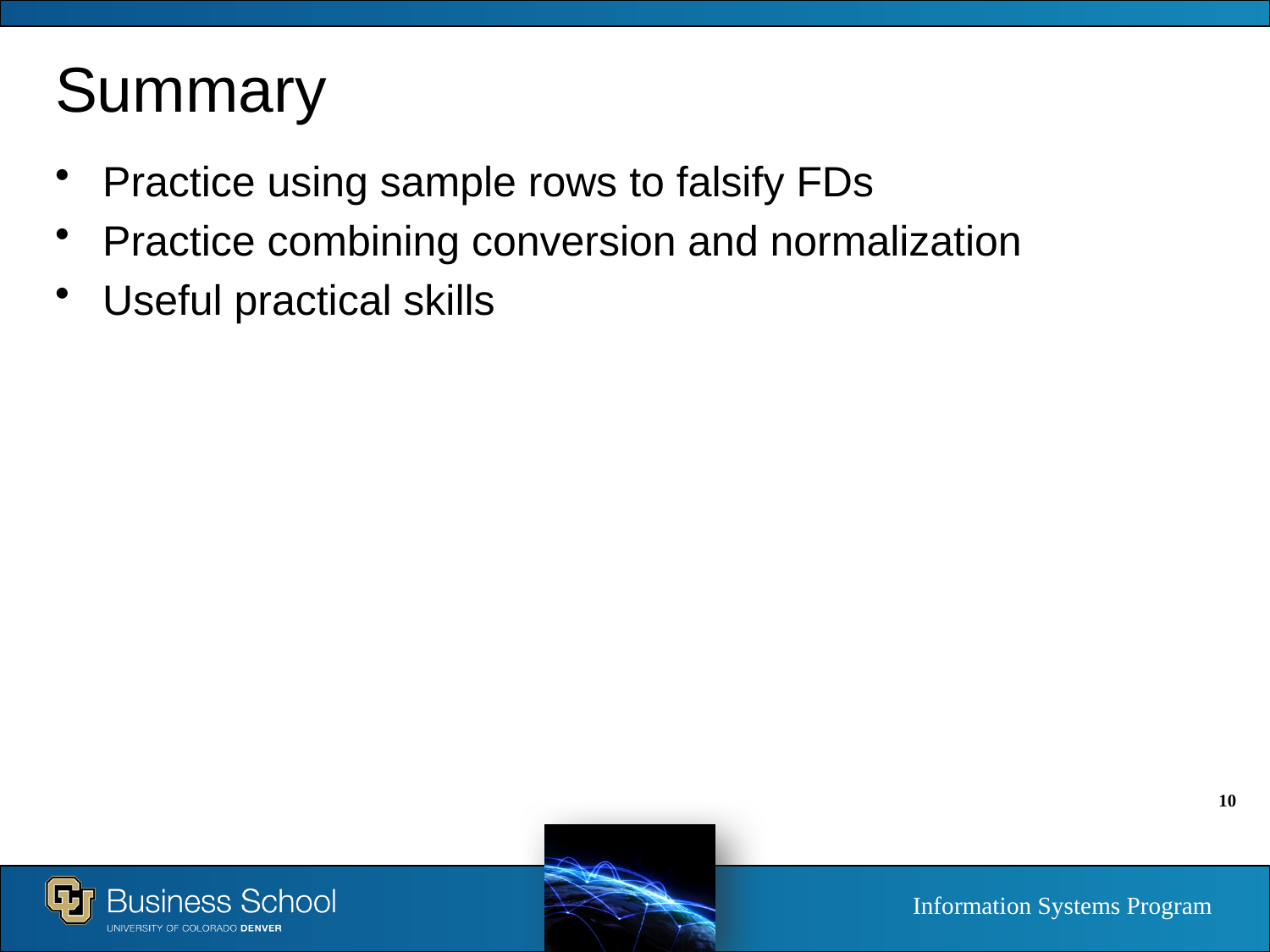

# Summary
Practice using sample rows to falsify FDs
Practice combining conversion and normalization
Useful practical skills